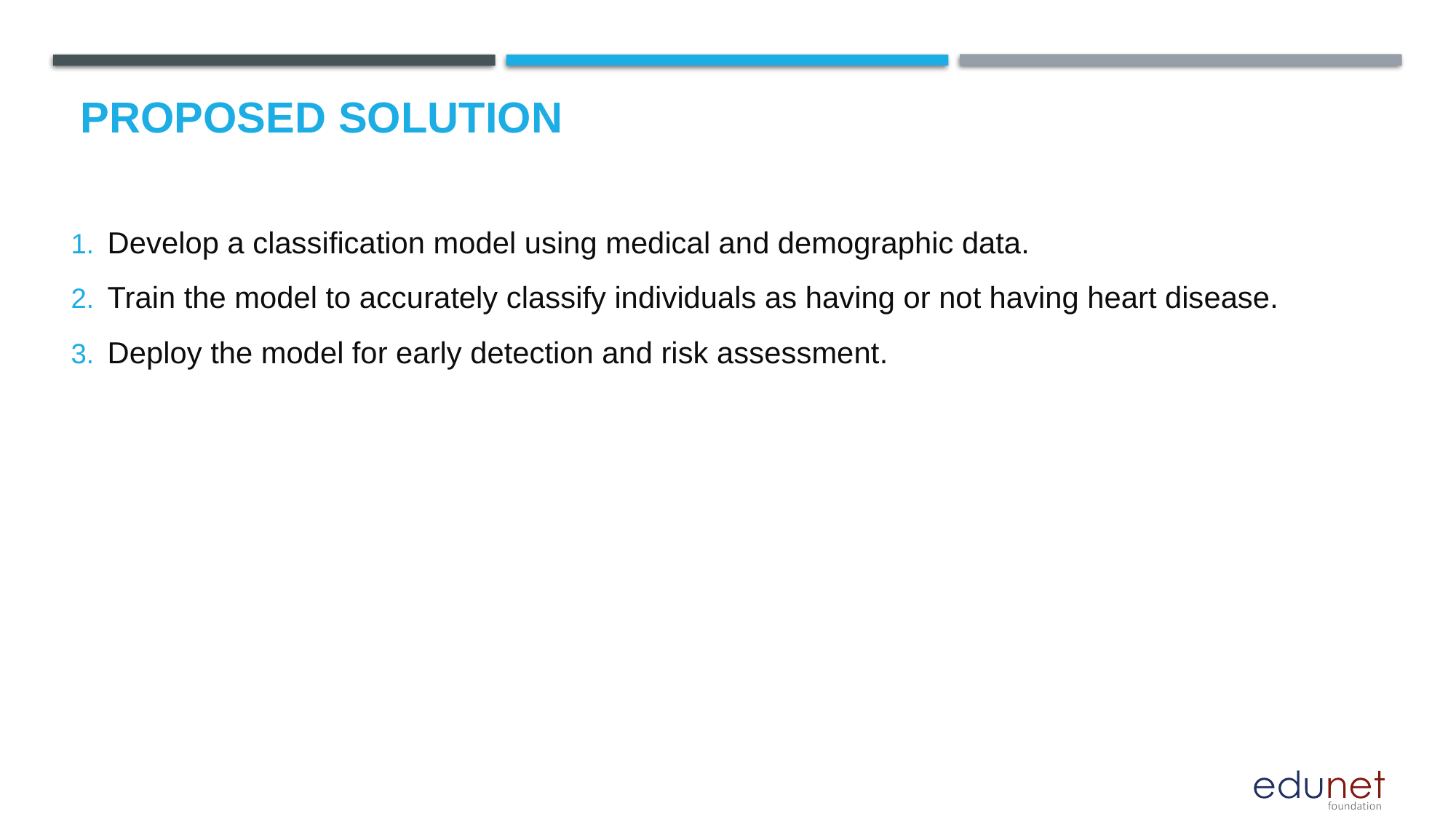

# Proposed Solution
Develop a classification model using medical and demographic data.
Train the model to accurately classify individuals as having or not having heart disease.
Deploy the model for early detection and risk assessment.